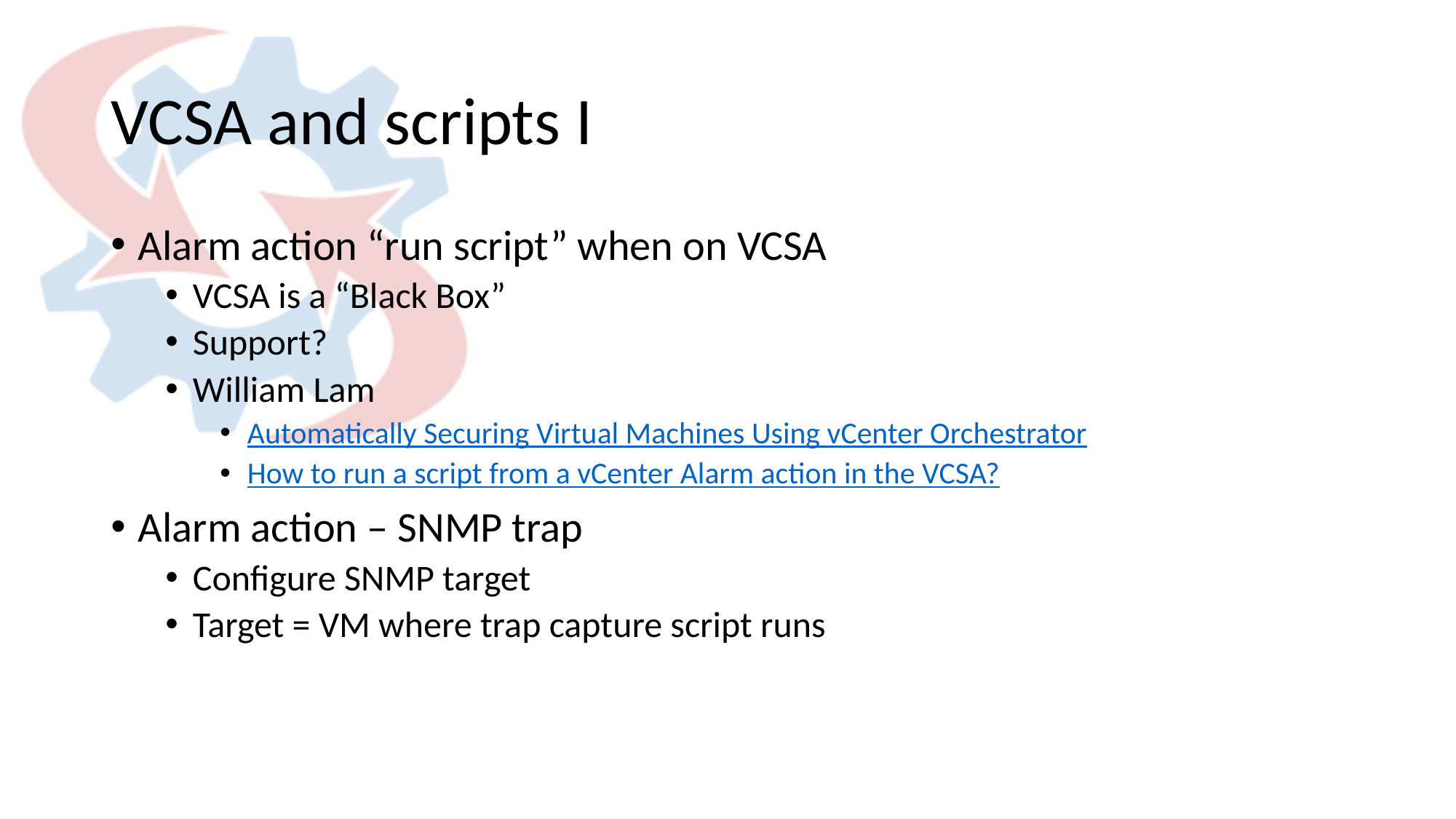

# VCSA and scripts I
Alarm action “run script” when on VCSA
VCSA is a “Black Box”
Support?
William Lam
Automatically Securing Virtual Machines Using vCenter Orchestrator
How to run a script from a vCenter Alarm action in the VCSA?
Alarm action – SNMP trap
Configure SNMP target
Target = VM where trap capture script runs